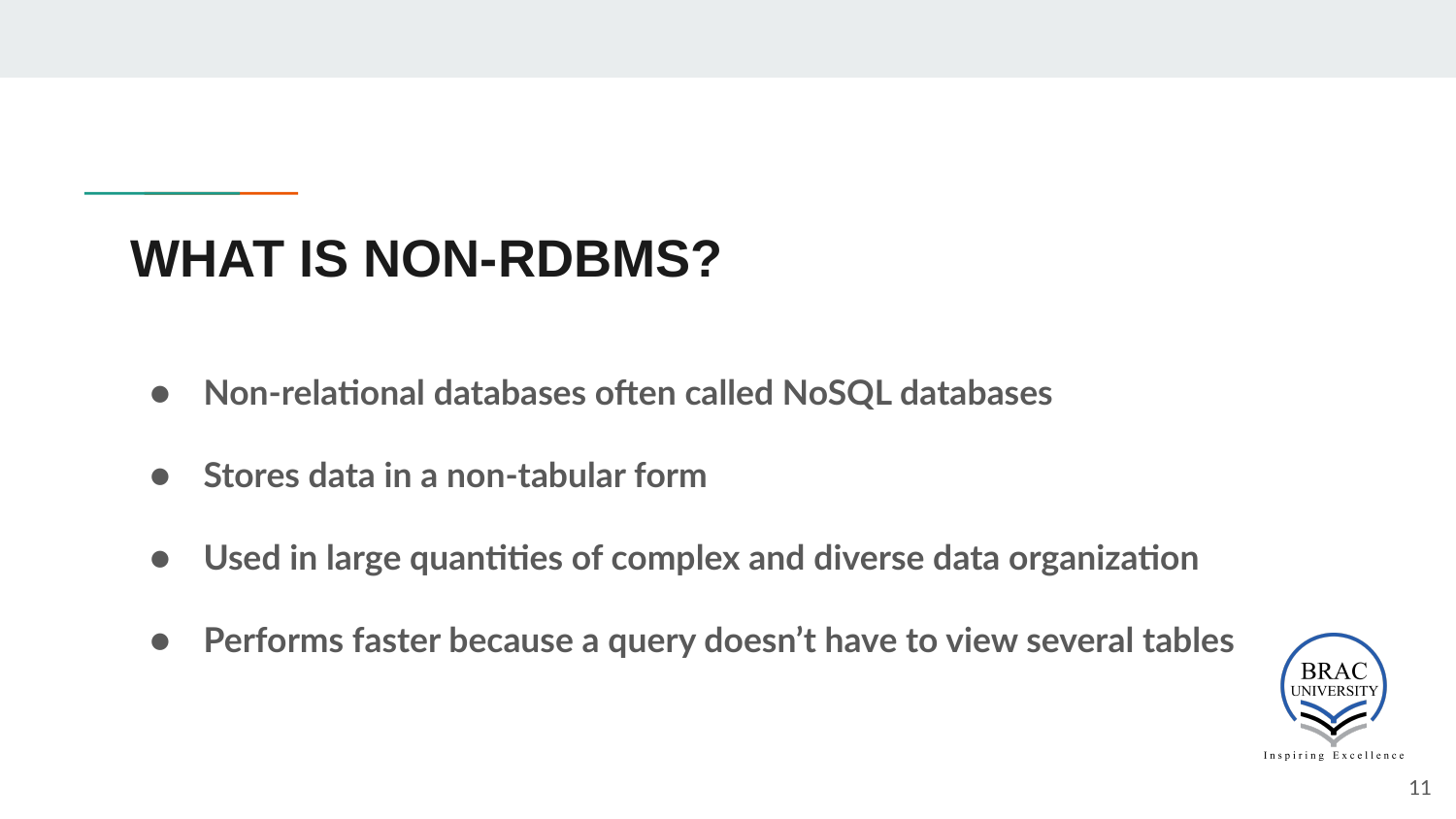

# WHAT IS NON-RDBMS?
Non-relational databases often called NoSQL databases
Stores data in a non-tabular form
Used in large quantities of complex and diverse data organization
Performs faster because a query doesn’t have to view several tables
11